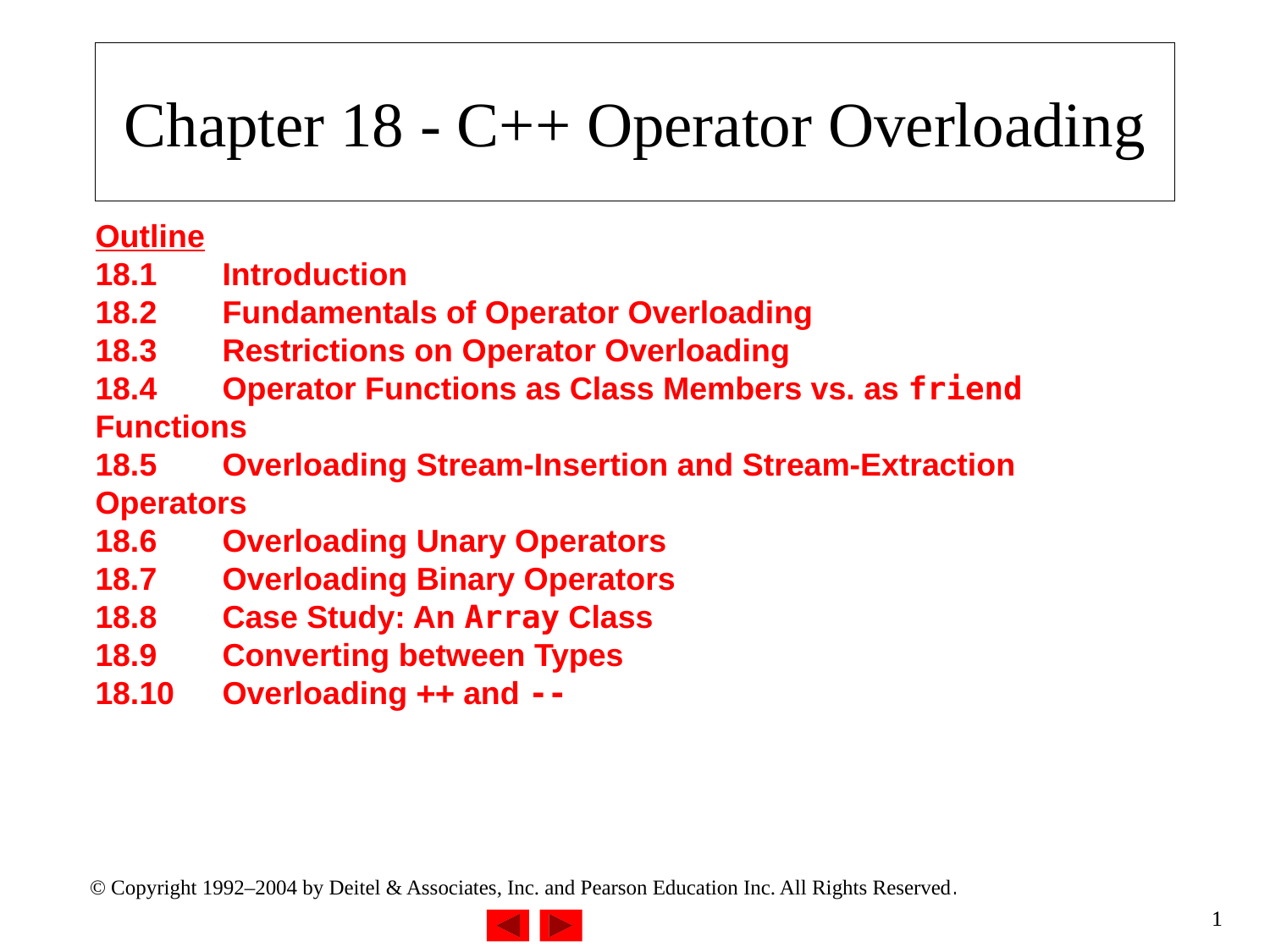

# Chapter 18 - C++ Operator Overloading
Outline
18.1	Introduction
18.2	Fundamentals of Operator Overloading
18.3	Restrictions on Operator Overloading
18.4	Operator Functions as Class Members vs. as friend 	Functions
18.5	Overloading Stream-Insertion and Stream-Extraction 	Operators
18.6	Overloading Unary Operators
18.7	Overloading Binary Operators
18.8	Case Study: An Array Class
18.9	Converting between Types
18.10	Overloading ++ and --